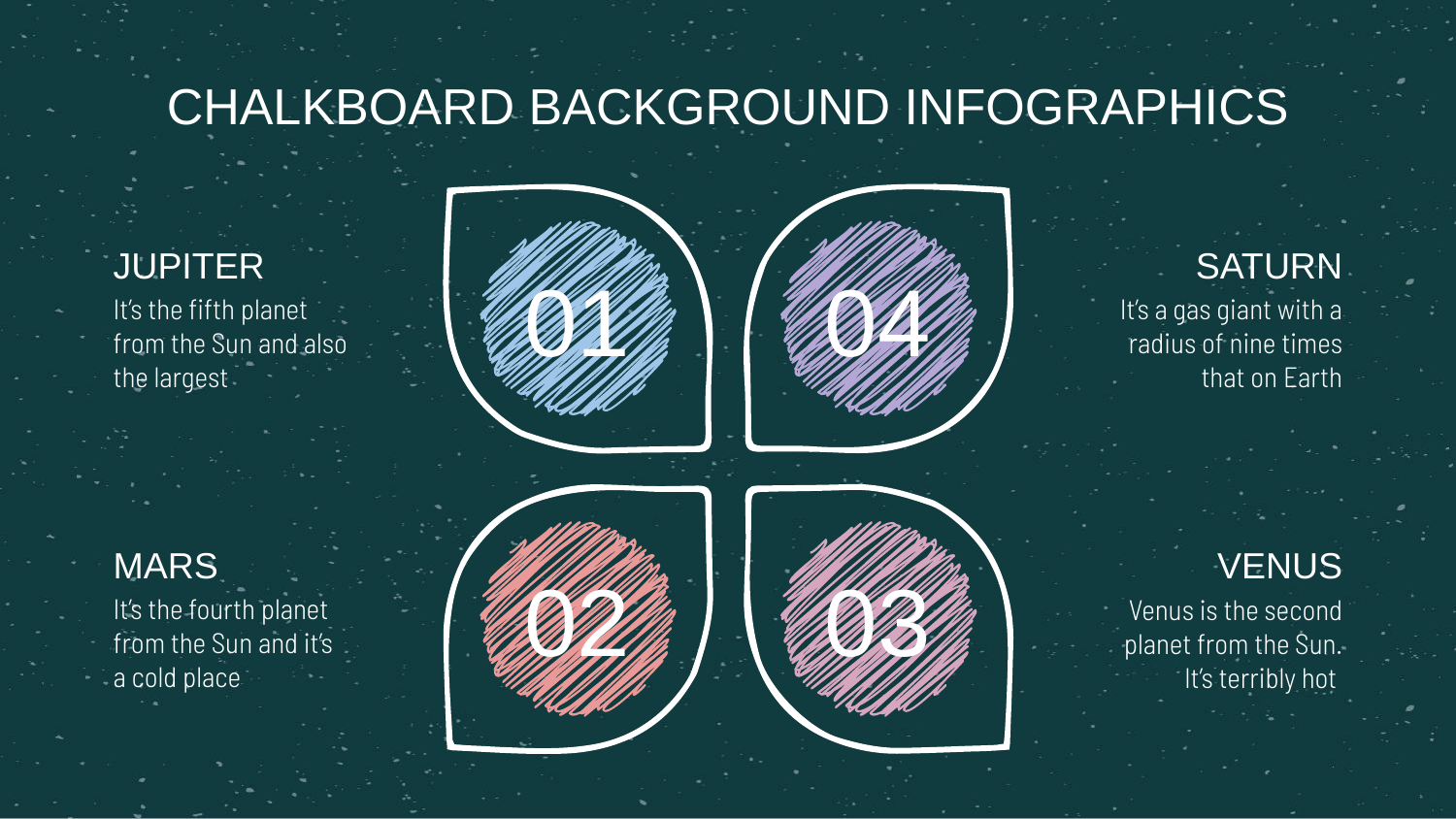

CHALKBOARD BACKGROUND INFOGRAPHICS

JUPITER
SATURN
01
04
It’s the fifth planet from the Sun and also the largest
It’s a gas giant with a radius of nine times that on Earth

MARS
VENUS
02
03
It’s the fourth planet from the Sun and it’s a cold place
Venus is the second planet from the Sun. It’s terribly hot